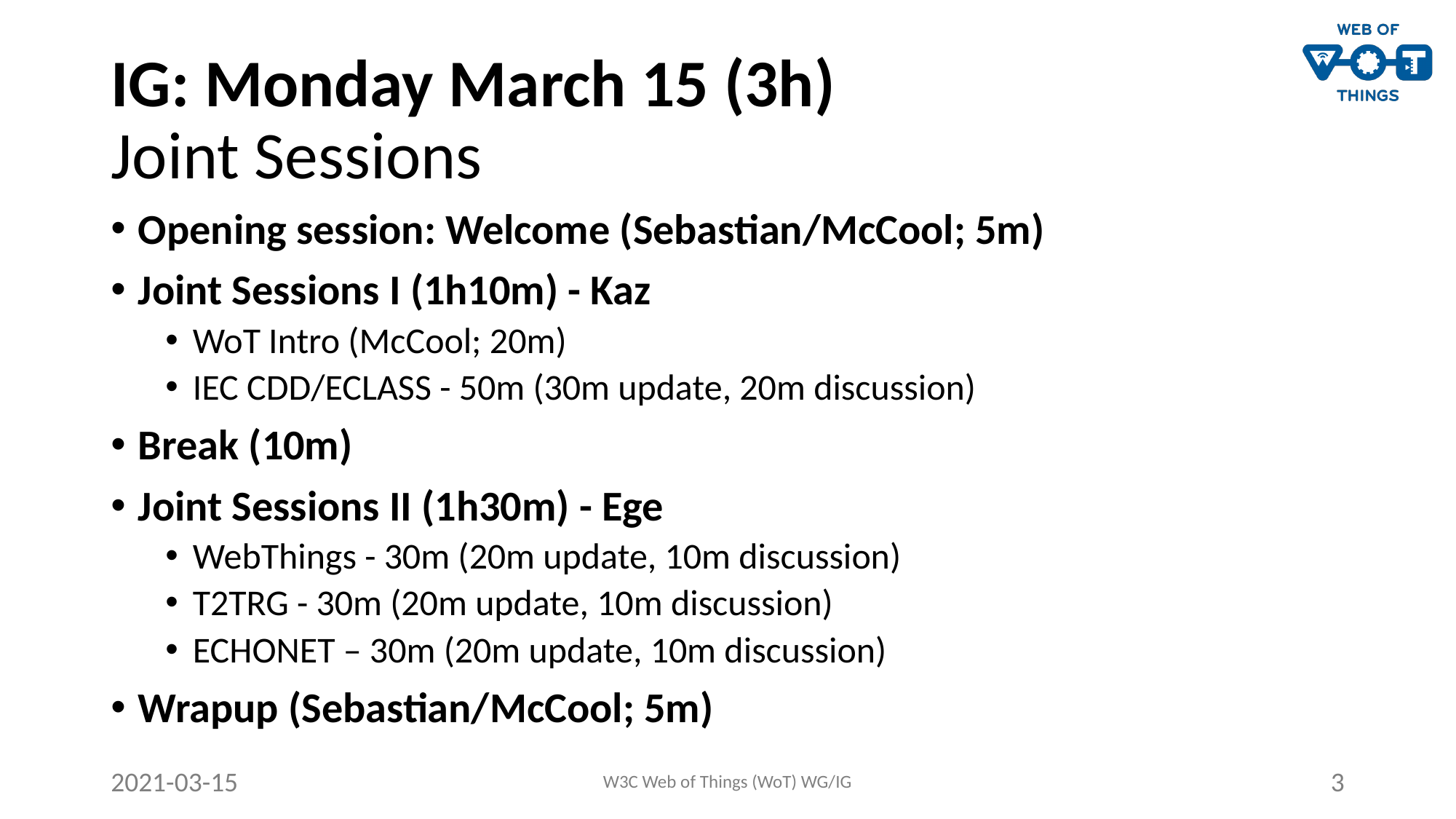

# IG: Monday March 15 (3h) Joint Sessions
Opening session: Welcome (Sebastian/McCool; 5m)
Joint Sessions I (1h10m) - Kaz
WoT Intro (McCool; 20m)
IEC CDD/ECLASS - 50m (30m update, 20m discussion)
Break (10m)
Joint Sessions II (1h30m) - Ege
WebThings - 30m (20m update, 10m discussion)
T2TRG - 30m (20m update, 10m discussion)
ECHONET – 30m (20m update, 10m discussion)
Wrapup (Sebastian/McCool; 5m)

2021-03-15
W3C Web of Things (WoT) WG/IG
3